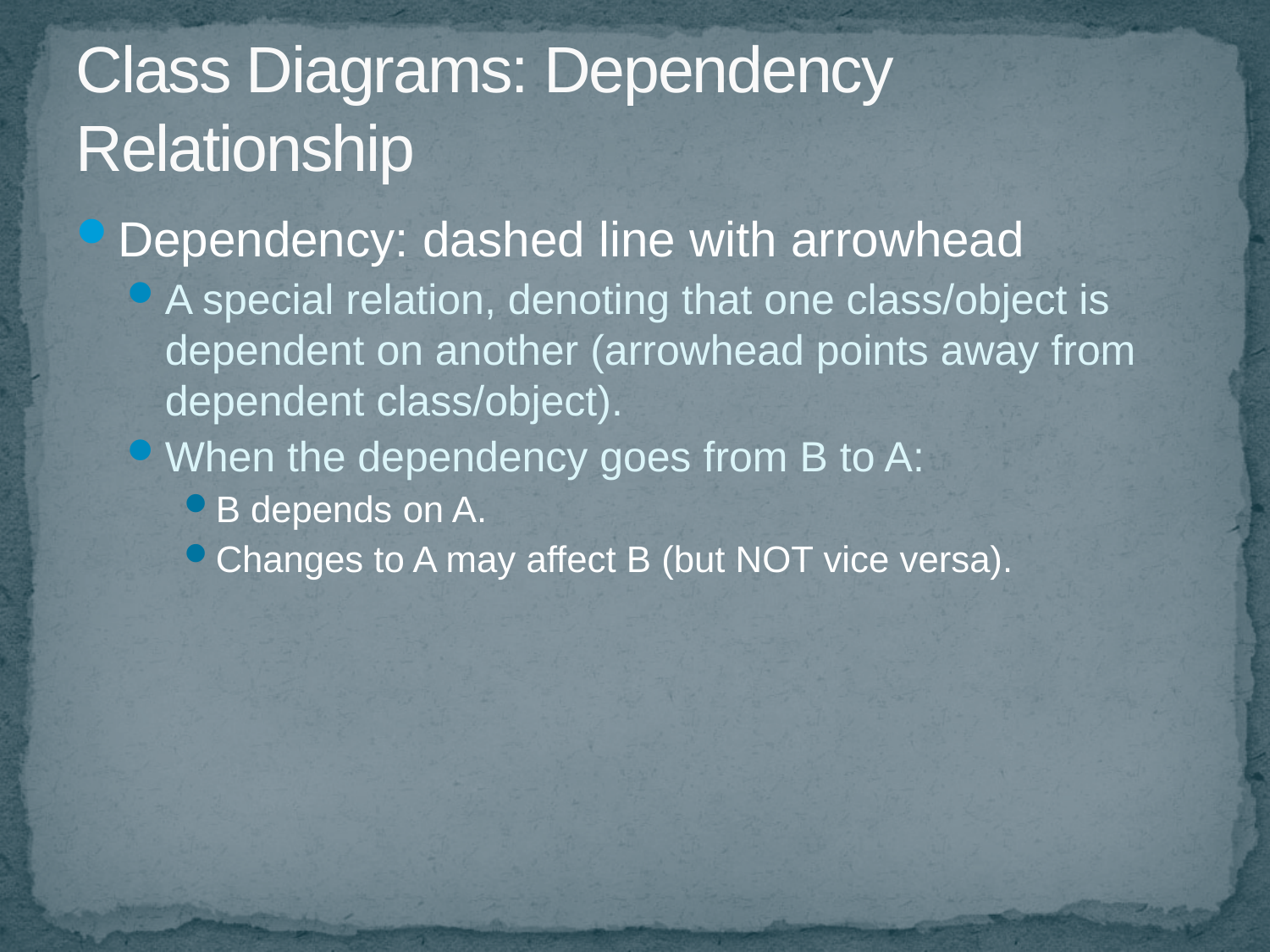

# Class Diagrams: Dependency Relationship
Dependency: dashed line with arrowhead
A special relation, denoting that one class/object is dependent on another (arrowhead points away from dependent class/object).
When the dependency goes from B to A:
B depends on A.
Changes to A may affect B (but NOT vice versa).